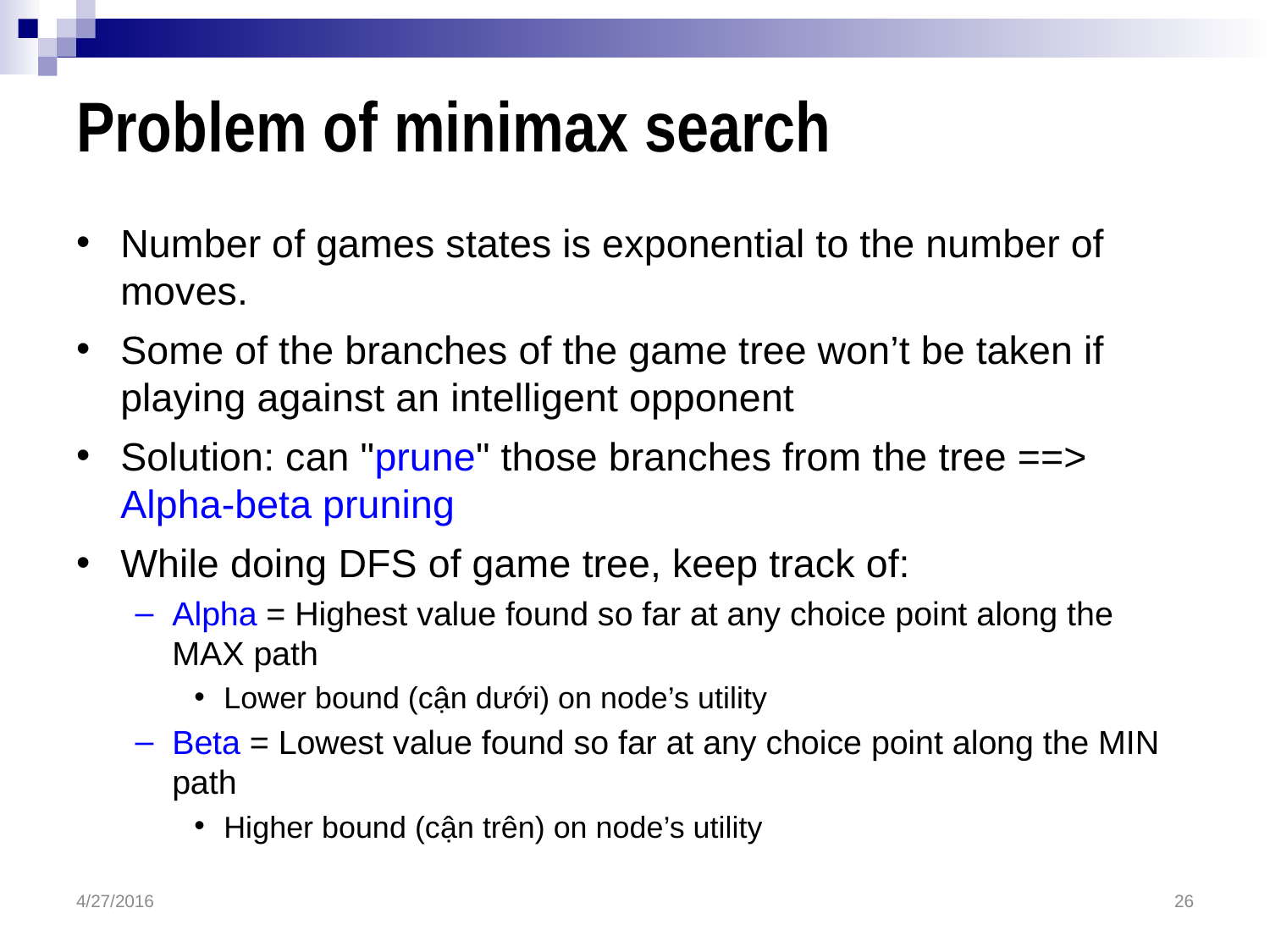

# Problem of minimax search
Number of games states is exponential to the number of moves.
Some of the branches of the game tree won’t be taken if playing against an intelligent opponent
Solution: can "prune" those branches from the tree ==> Alpha-beta pruning
While doing DFS of game tree, keep track of:
Alpha = Highest value found so far at any choice point along the MAX path
Lower bound (cận dưới) on node’s utility
Beta = Lowest value found so far at any choice point along the MIN path
Higher bound (cận trên) on node’s utility
4/27/2016
26